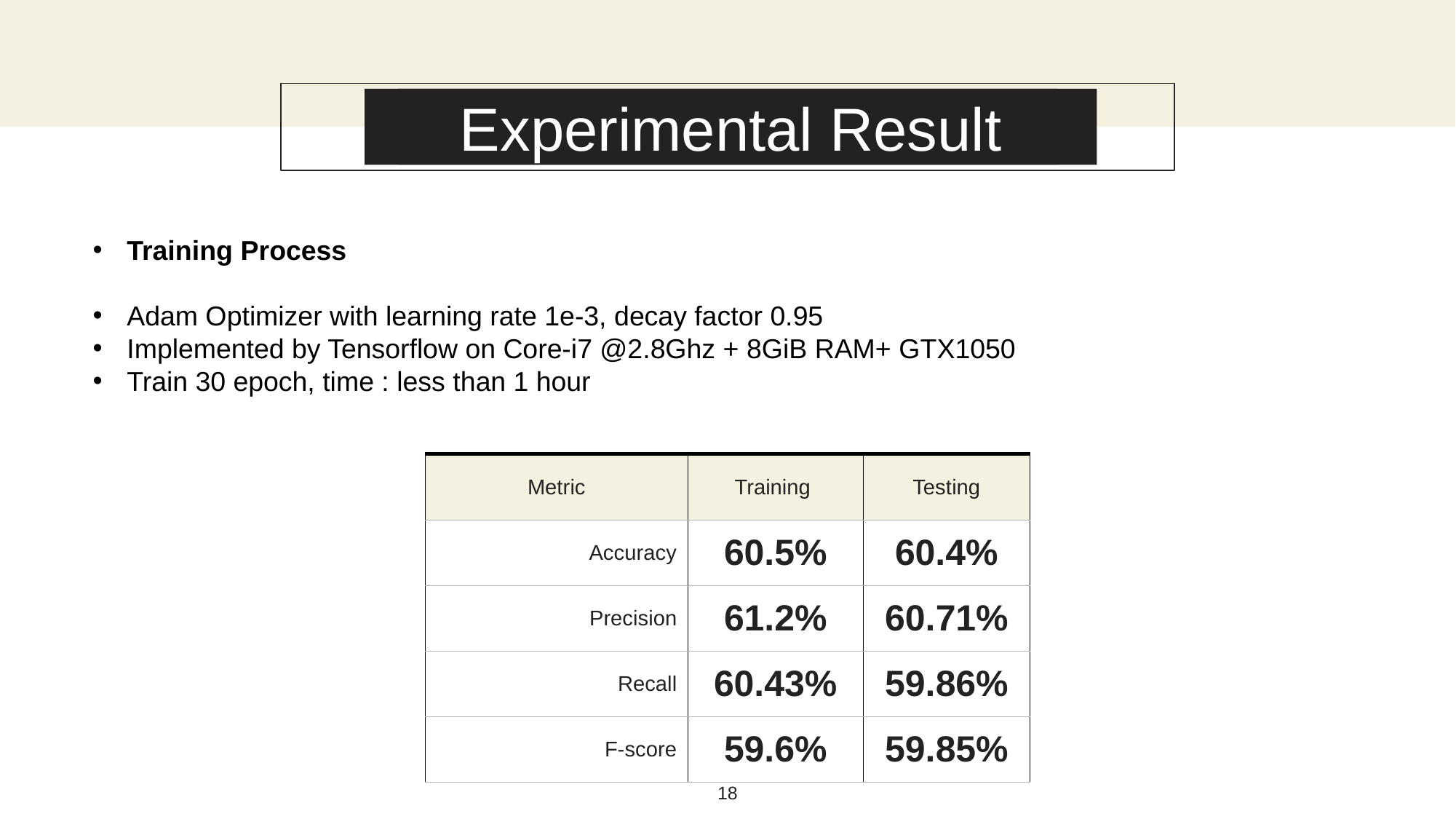

About this template
# Experimental Result
Training Process

Adam Optimizer with learning rate 1e-3, decay factor 0.95
Implemented by Tensorflow on Core-i7 @2.8Ghz + 8GiB RAM+ GTX1050
Train 30 epoch, time : less than 1 hour
| Metric | Training | Testing |
| --- | --- | --- |
| Accuracy | 60.5% | 60.4% |
| Precision | 61.2% | 60.71% |
| Recall | 60.43% | 59.86% |
| F-score | 59.6% | 59.85% |
18